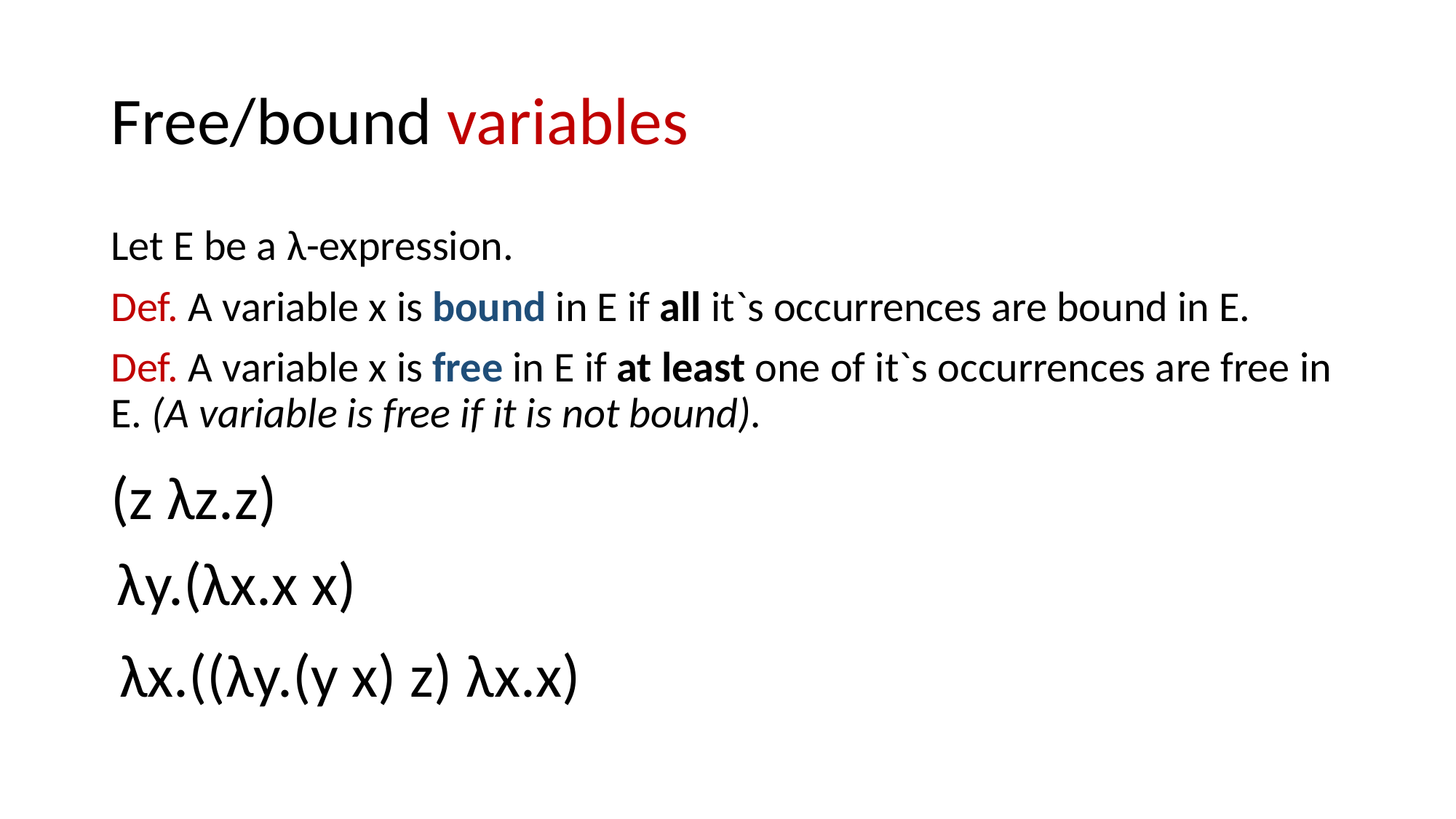

# Free/bound variables
Let E be a λ-expression.
Def. A variable x is bound in E if all it`s occurrences are bound in E.
Def. A variable x is free in E if at least one of it`s occurrences are free in E. (A variable is free if it is not bound).

(z λz.z)
λy.(λx.x x)
λx.((λy.(y x) z) λx.x)